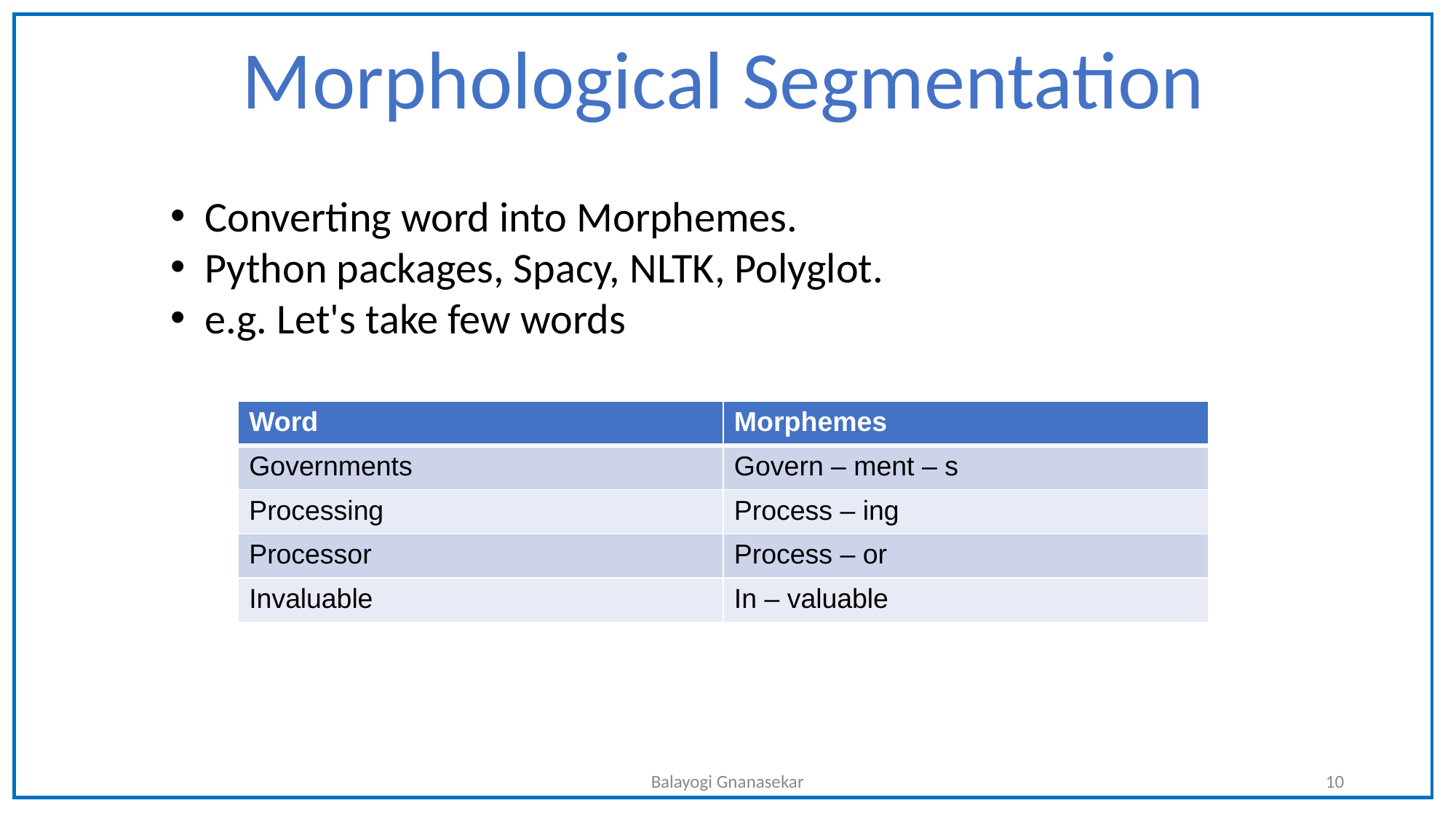

Morphological Segmentation
Converting word into Morphemes.
Python packages, Spacy, NLTK, Polyglot.
e.g. Let's take few words

| Word | Morphemes |
| --- | --- |
| Governments | Govern – ment – s |
| Processing | Process – ing |
| Processor | Process – or |
| Invaluable | In – valuable |
Balayogi Gnanasekar
10